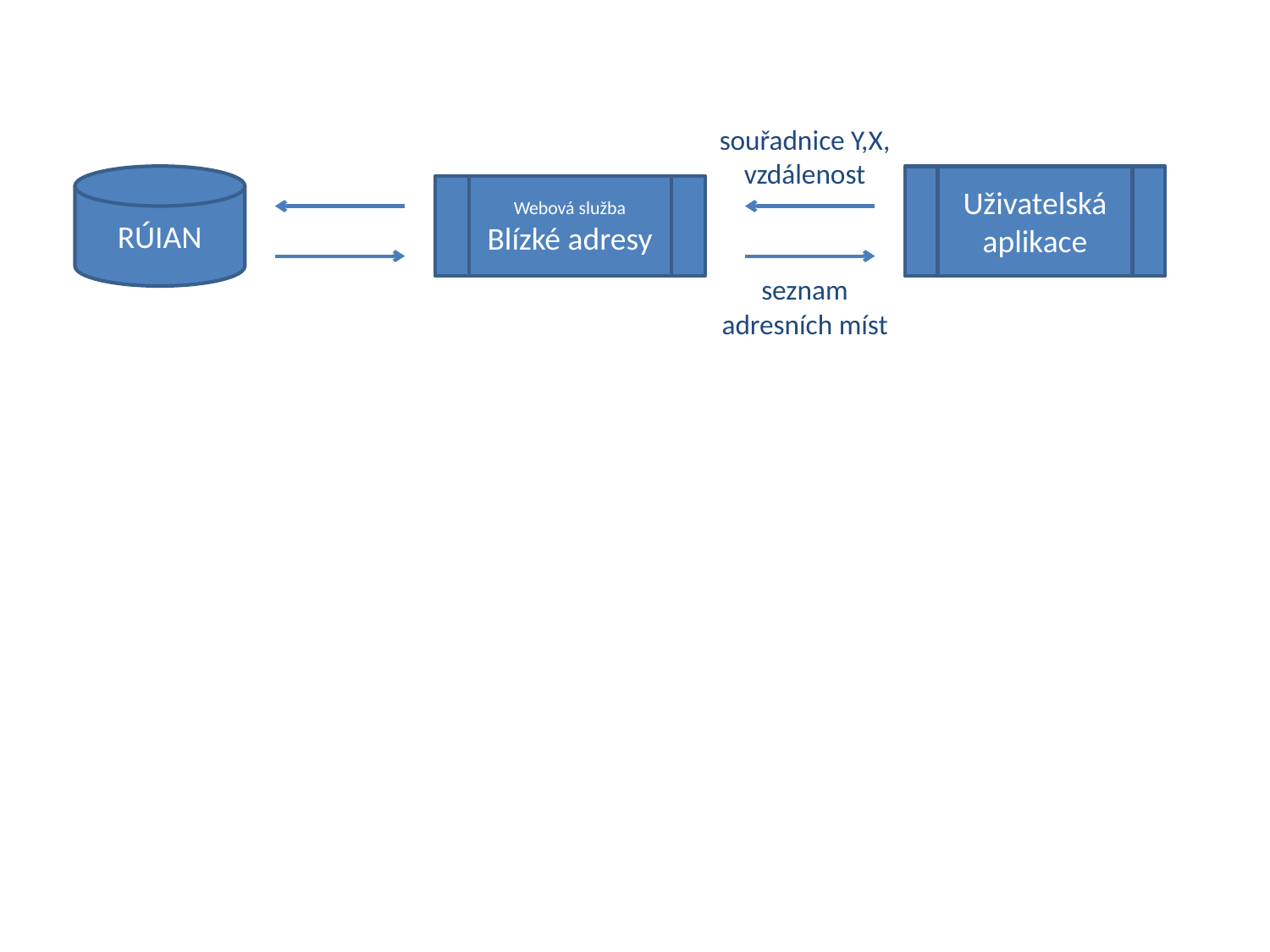

souřadnice Y,X, vzdálenost
RÚIAN
Uživatelská aplikace
Webová služba
Blízké adresy
seznam adresních míst